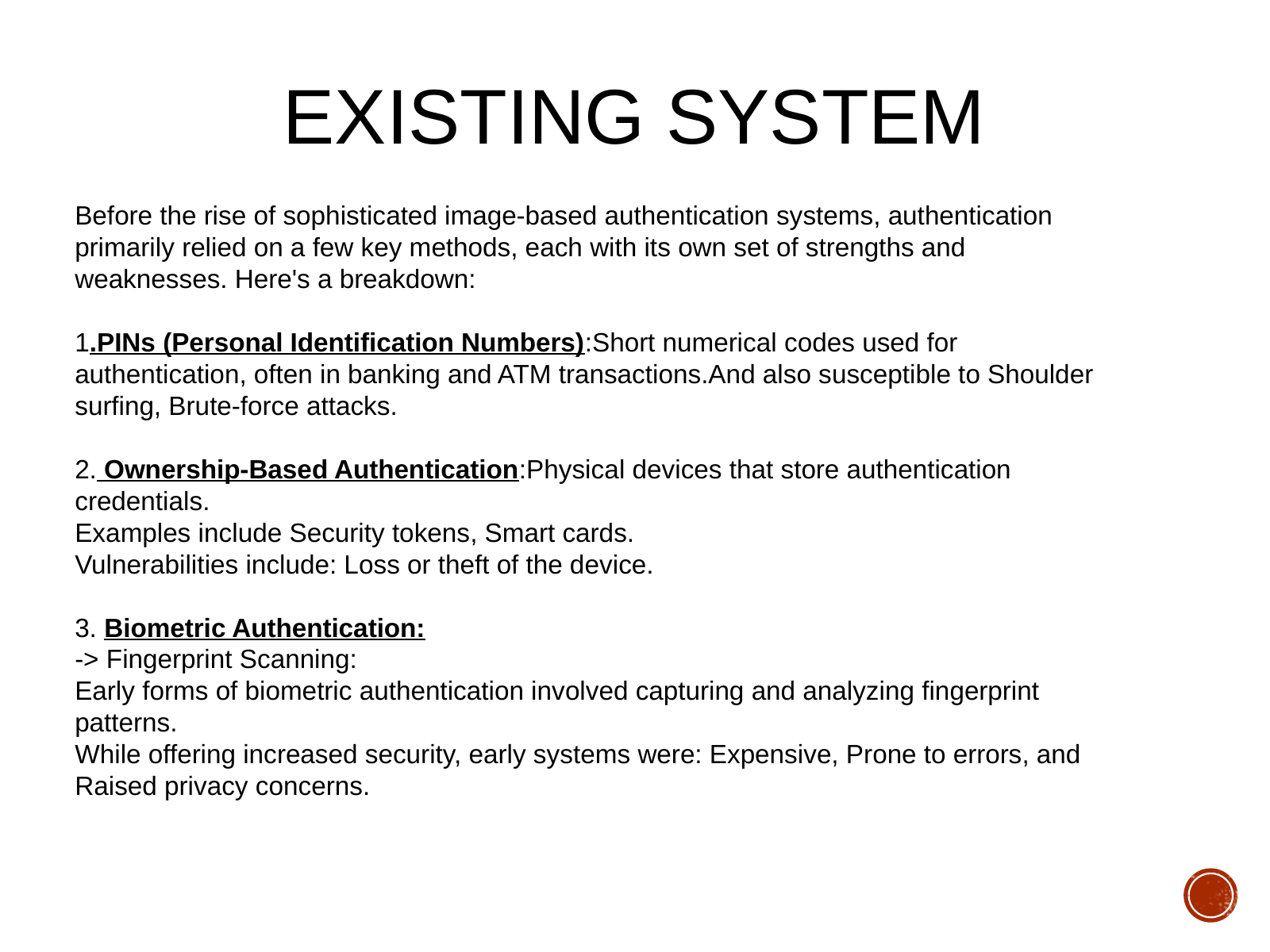

EXISTING SYSTEM

Before the rise of sophisticated image-based authentication systems, authentication primarily relied on a few key methods, each with its own set of strengths and weaknesses. Here's a breakdown:

1.PINs (Personal Identification Numbers):Short numerical codes used for authentication, often in banking and ATM transactions.And also susceptible to Shoulder surfing, Brute-force attacks.

2. Ownership-Based Authentication:Physical devices that store authentication credentials.
Examples include Security tokens, Smart cards.
Vulnerabilities include: Loss or theft of the device.

3. Biometric Authentication:
-> Fingerprint Scanning:
Early forms of biometric authentication involved capturing and analyzing fingerprint patterns.
While offering increased security, early systems were: Expensive, Prone to errors, and Raised privacy concerns.